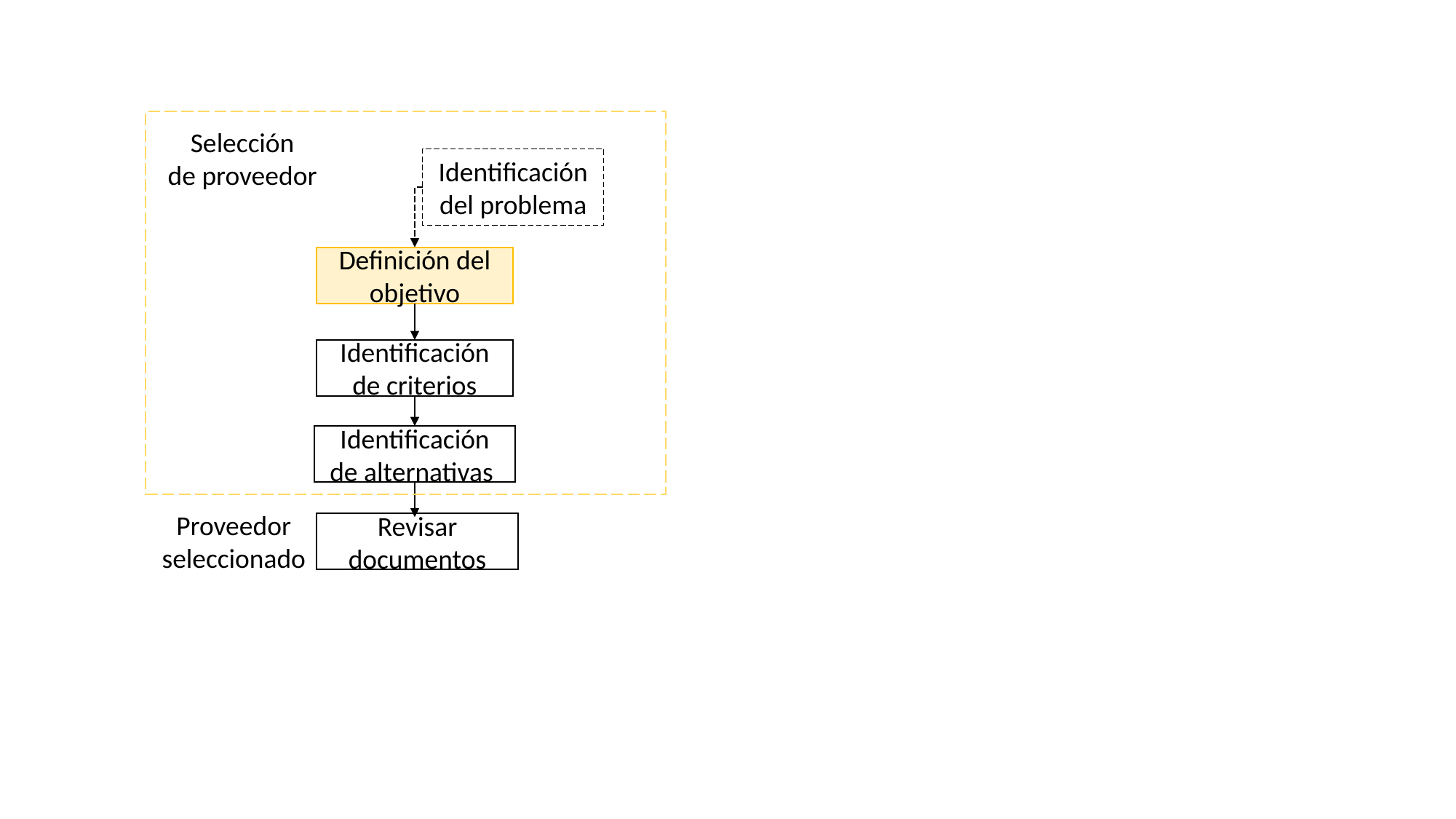

Selección
de proveedor
Identificación del problema
Definición del objetivo
Identificación de criterios
Identificación de alternativas
Proveedor seleccionado
Revisar documentos